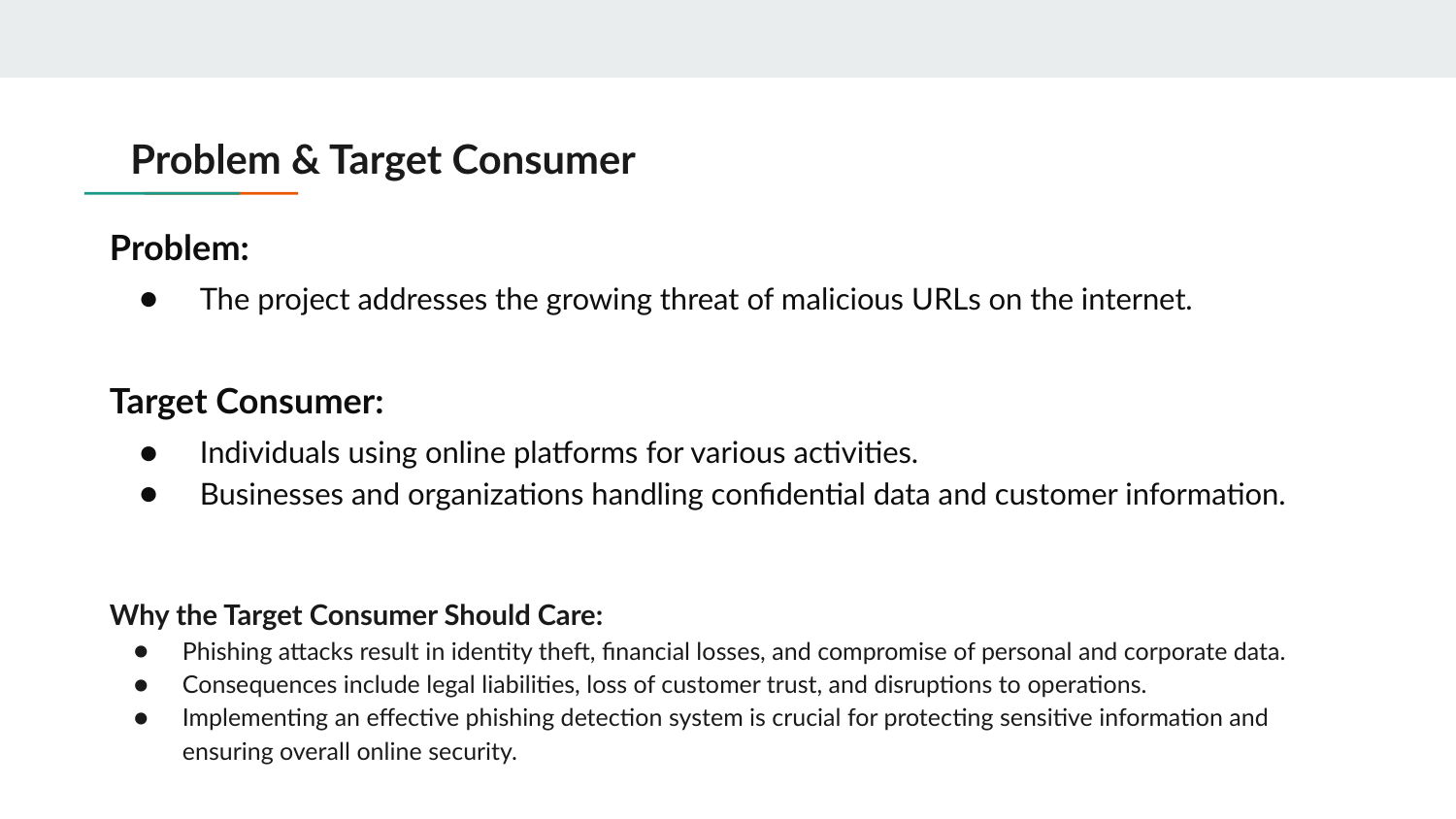

# Problem & Target Consumer
Problem:
The project addresses the growing threat of malicious URLs on the internet.

Target Consumer:
Individuals using online platforms for various activities.
Businesses and organizations handling confidential data and customer information.

Why the Target Consumer Should Care:
Phishing attacks result in identity theft, financial losses, and compromise of personal and corporate data.
Consequences include legal liabilities, loss of customer trust, and disruptions to operations.
Implementing an effective phishing detection system is crucial for protecting sensitive information and ensuring overall online security.